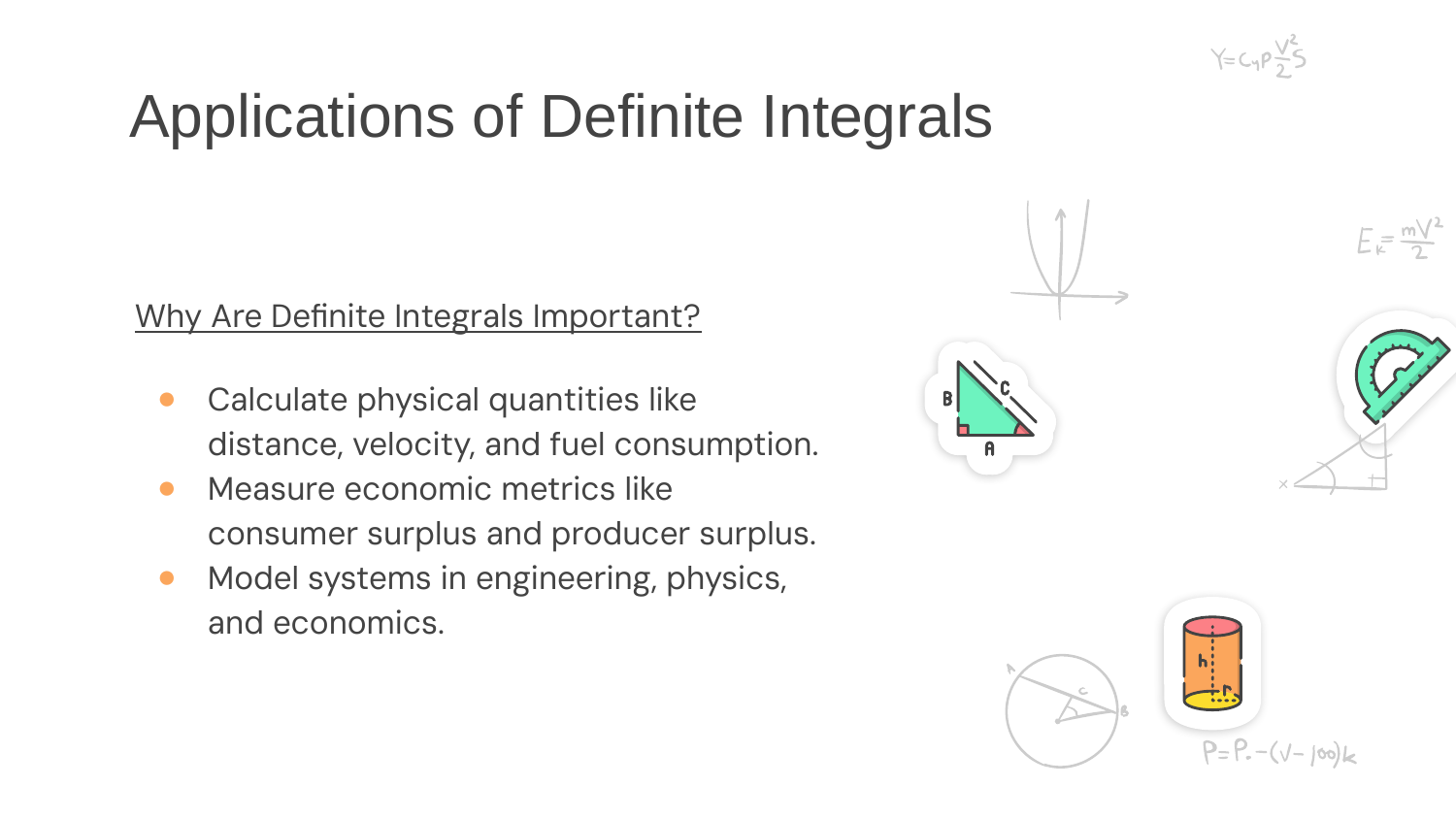

# Applications of Definite Integrals

Why Are Definite Integrals Important?

Calculate physical quantities like distance, velocity, and fuel consumption.
Measure economic metrics like consumer surplus and producer surplus.
Model systems in engineering, physics, and economics.